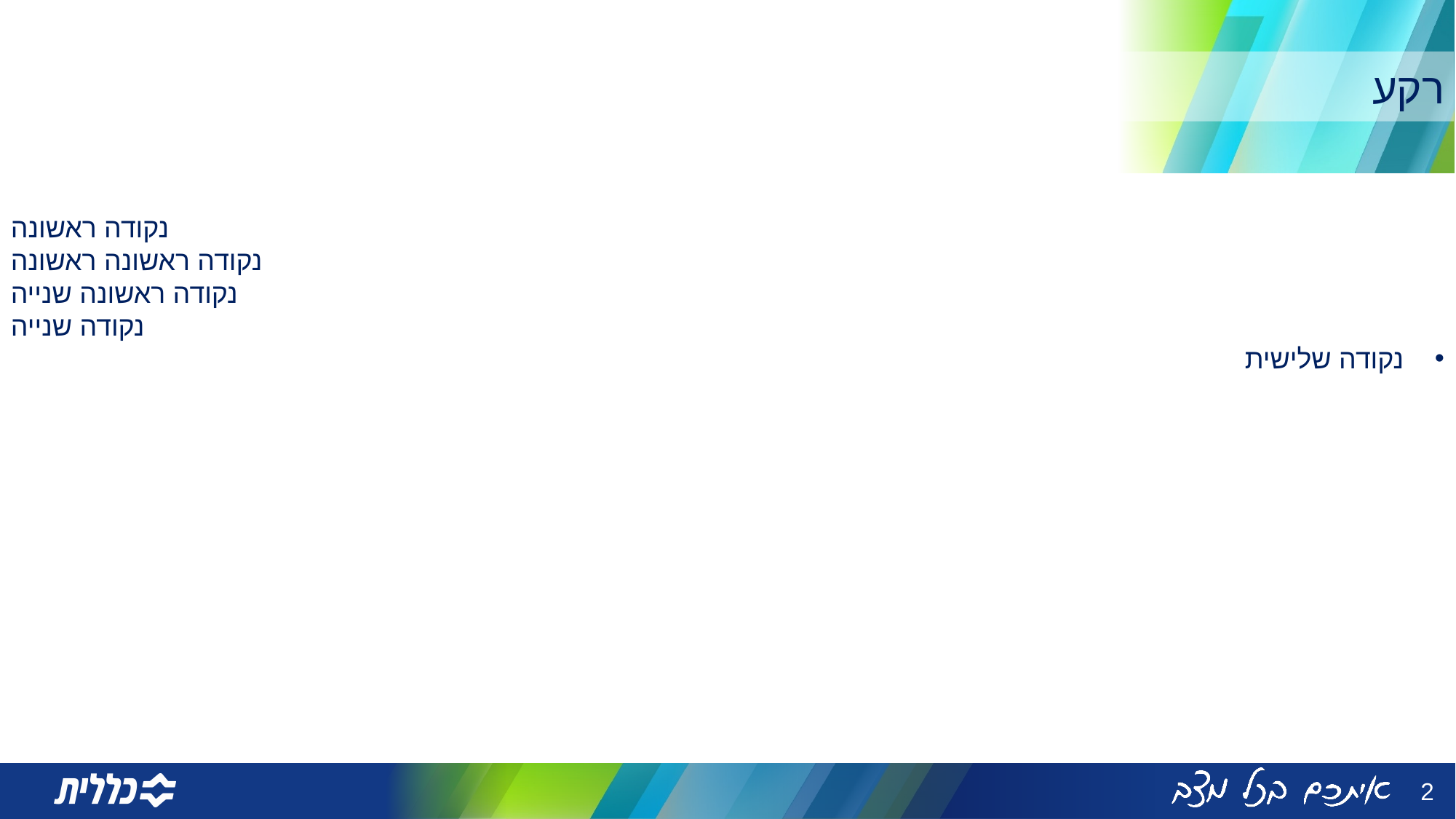

רקע
נקודה ראשונה
נקודה ראשונה ראשונה
נקודה ראשונה שנייה
נקודה שנייה
נקודה שלישית
2